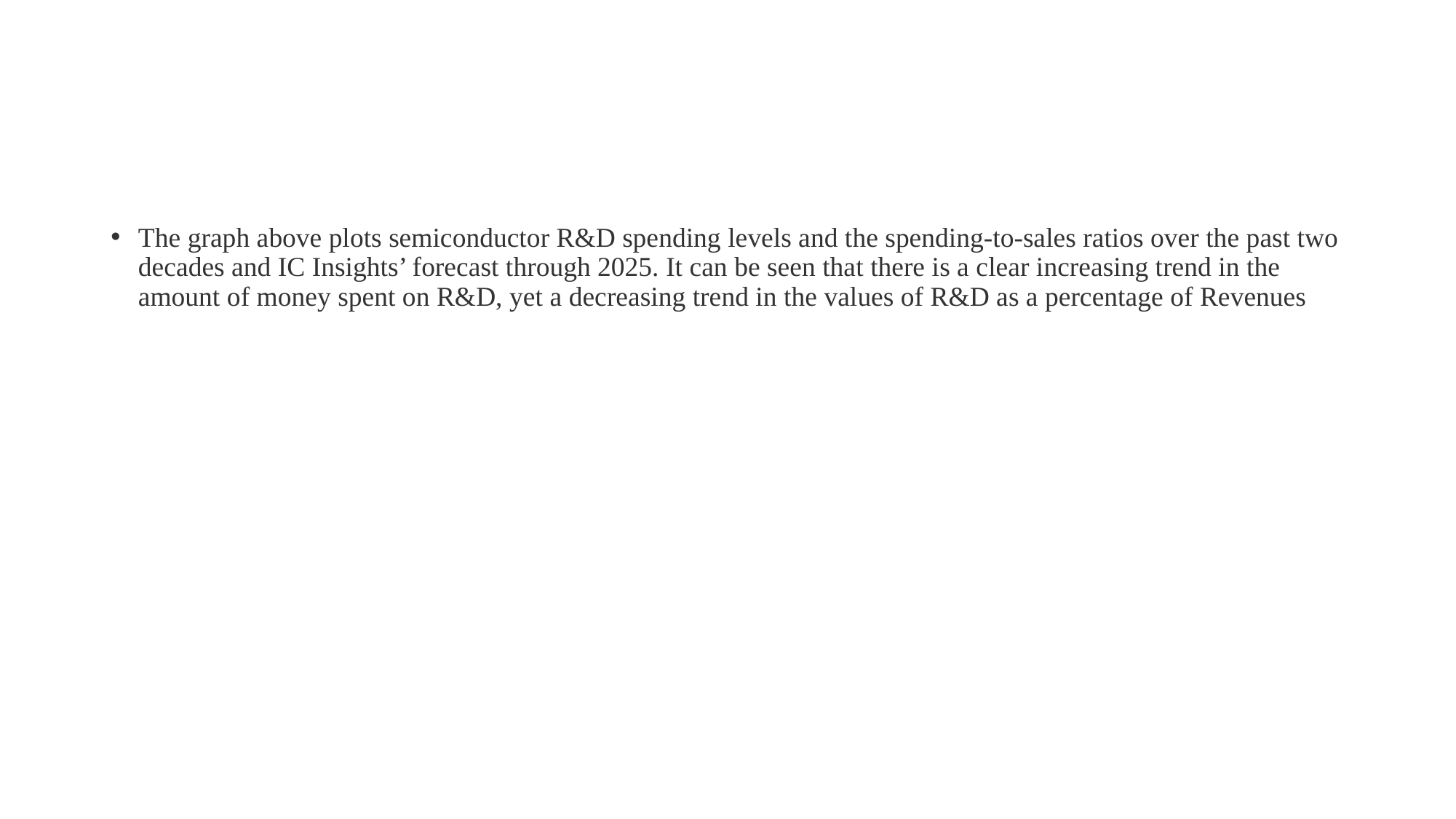

#
The graph above plots semiconductor R&D spending levels and the spending-to-sales ratios over the past two decades and IC Insights’ forecast through 2025. It can be seen that there is a clear increasing trend in the amount of money spent on R&D, yet a decreasing trend in the values of R&D as a percentage of Revenues